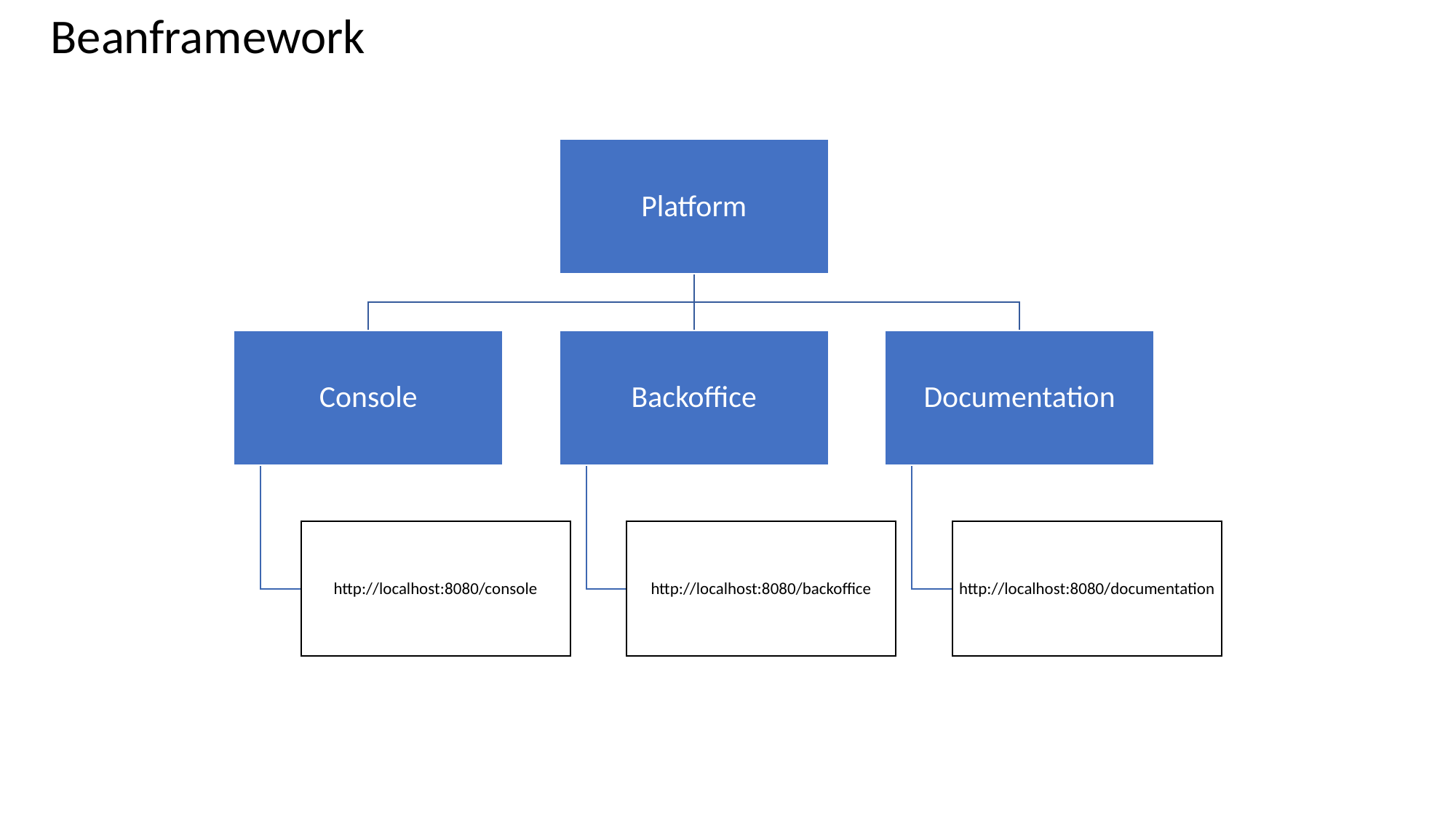

Beanframework
Platform
Console
http://localhost:8080/console
Backoffice
http://localhost:8080/backoffice
Documentation
http://localhost:8080/documentation